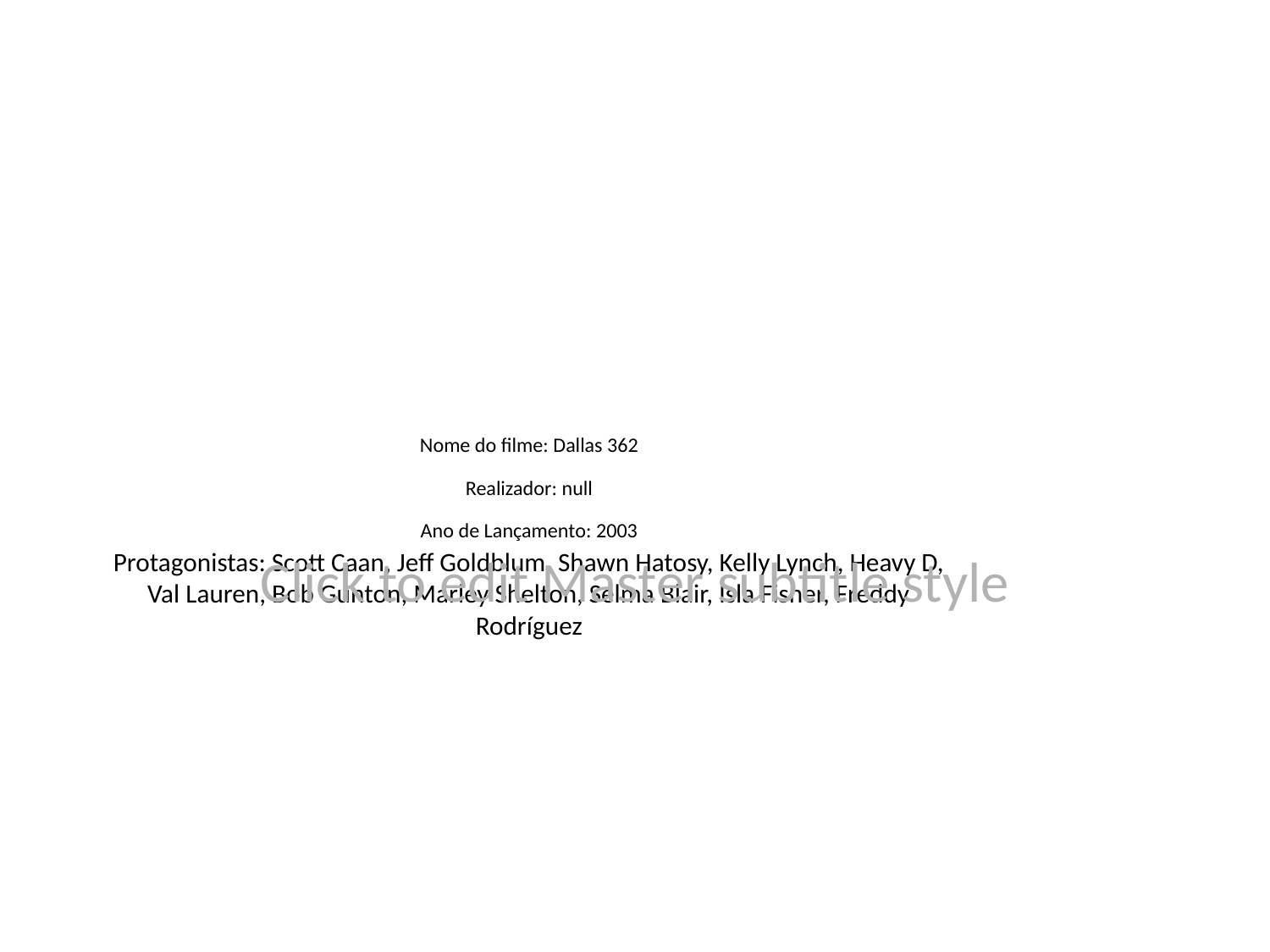

# Nome do filme: Dallas 362
Realizador: null
Ano de Lançamento: 2003
Protagonistas: Scott Caan, Jeff Goldblum, Shawn Hatosy, Kelly Lynch, Heavy D, Val Lauren, Bob Gunton, Marley Shelton, Selma Blair, Isla Fisher, Freddy Rodríguez
Click to edit Master subtitle style